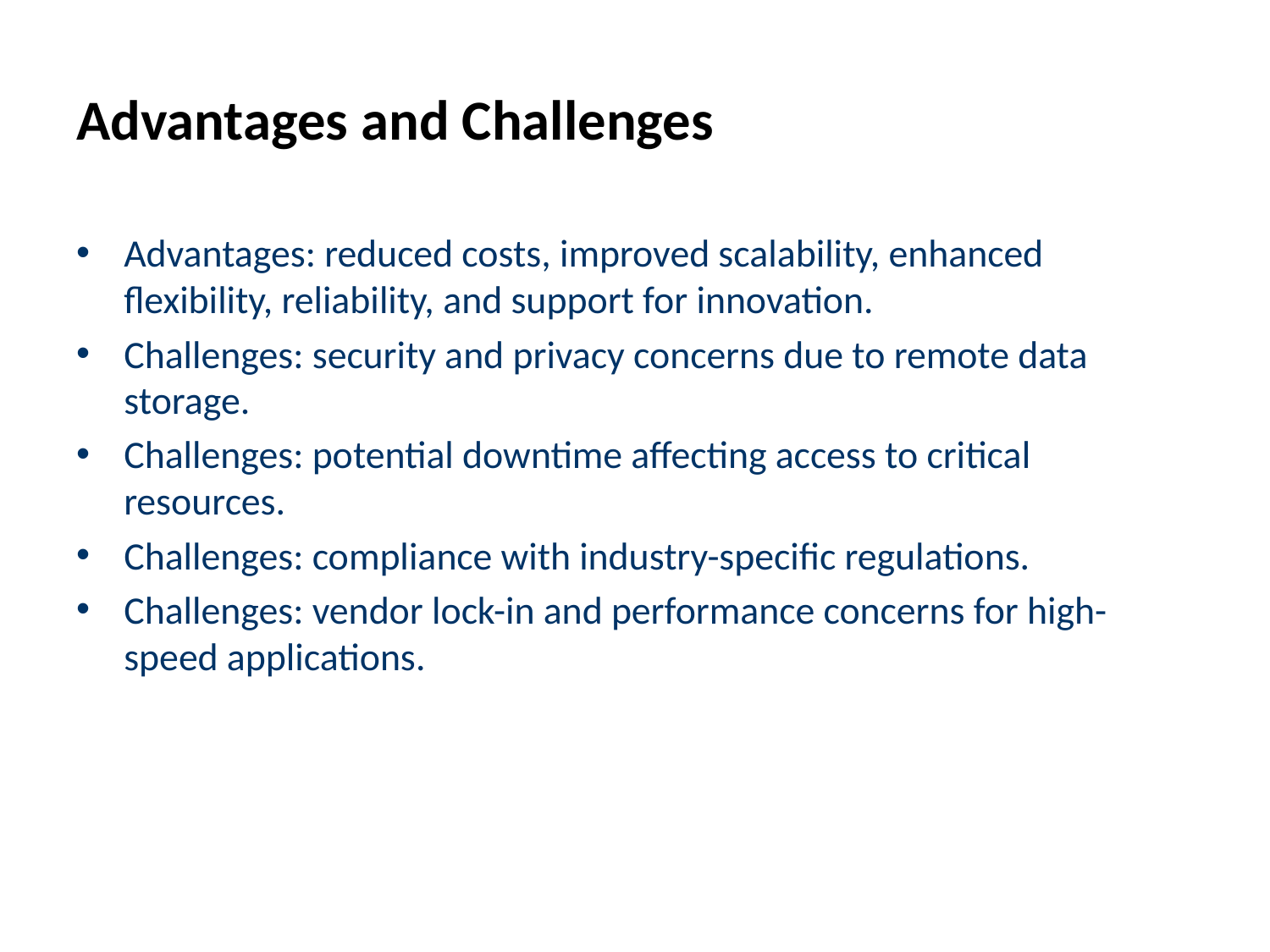

# Advantages and Challenges
Advantages: reduced costs, improved scalability, enhanced flexibility, reliability, and support for innovation.
Challenges: security and privacy concerns due to remote data storage.
Challenges: potential downtime affecting access to critical resources.
Challenges: compliance with industry-specific regulations.
Challenges: vendor lock-in and performance concerns for high-speed applications.